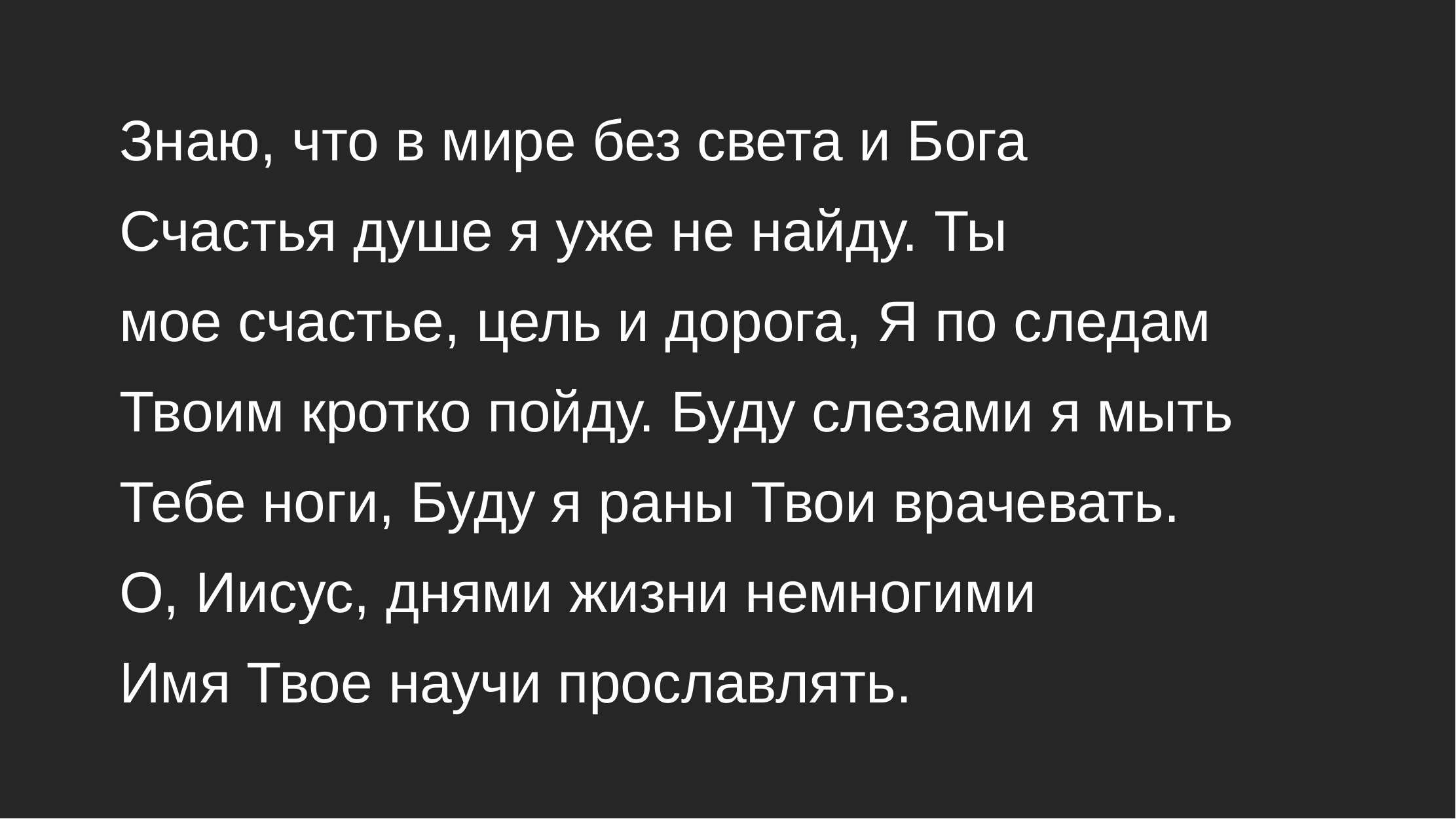

Знаю, что в мире без света и Бога
Счастья душе я уже не найду. Ты
мое счастье, цель и дорога, Я по следам
Твоим кротко пойду. Буду слезами я мыть
Тебе ноги, Буду я раны Твои врачевать.
О, Иисус, днями жизни немногими
Имя Твое научи прославлять.